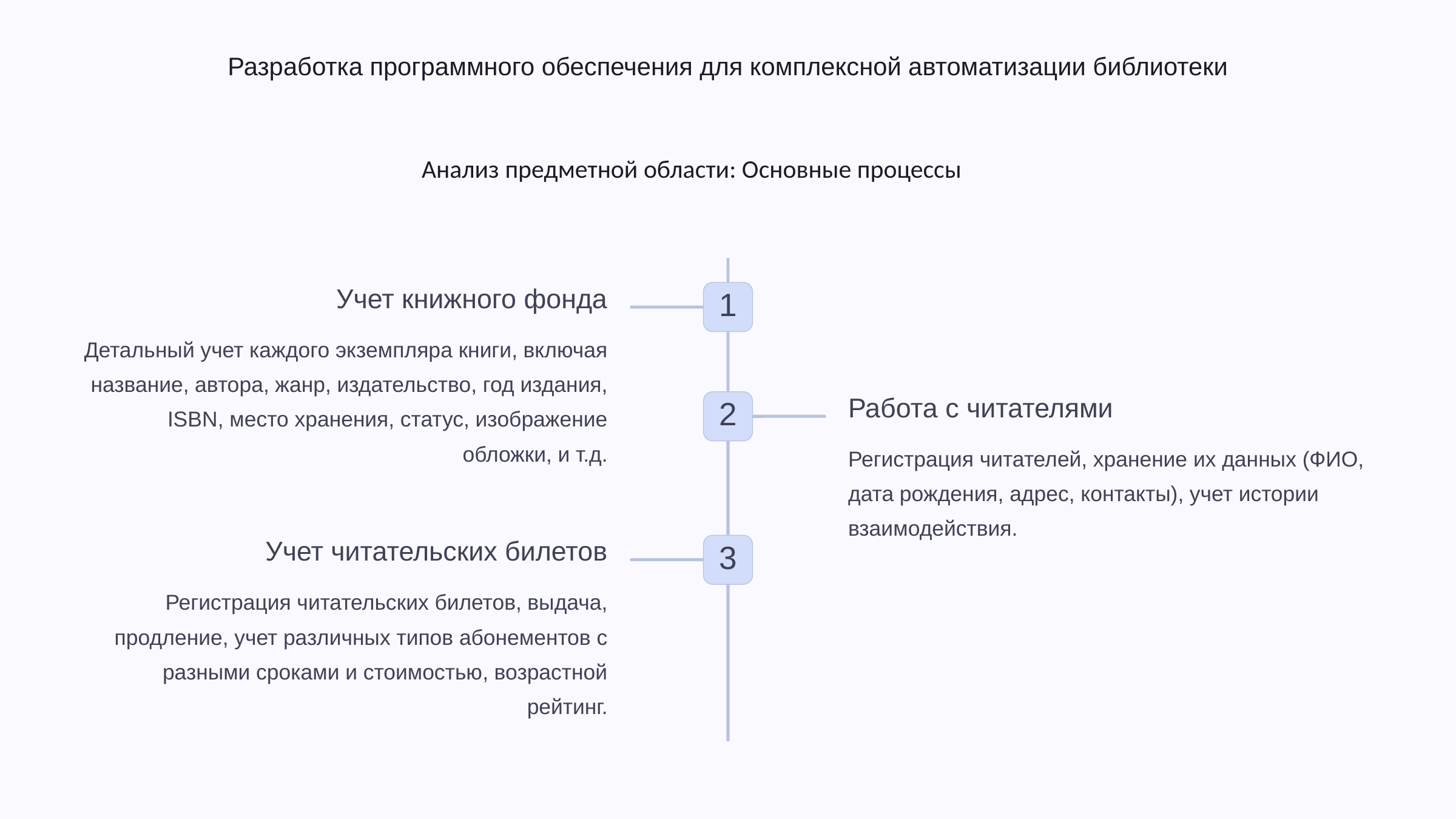

Разработка программного обеспечения для комплексной автоматизации библиотеки
Анализ предметной области: Основные процессы

Учет книжного фонда

1

Детальный учет каждого экземпляра книги, включая название, автора, жанр, издательство, год издания, ISBN, место хранения, статус, изображение обложки, и т.д.
Работа с читателями

2

Регистрация читателей, хранение их данных (ФИО, дата рождения, адрес, контакты), учет истории взаимодействия.
Учет читательских билетов

3

Регистрация читательских билетов, выдача, продление, учет различных типов абонементов с разными сроками и стоимостью, возрастной рейтинг.